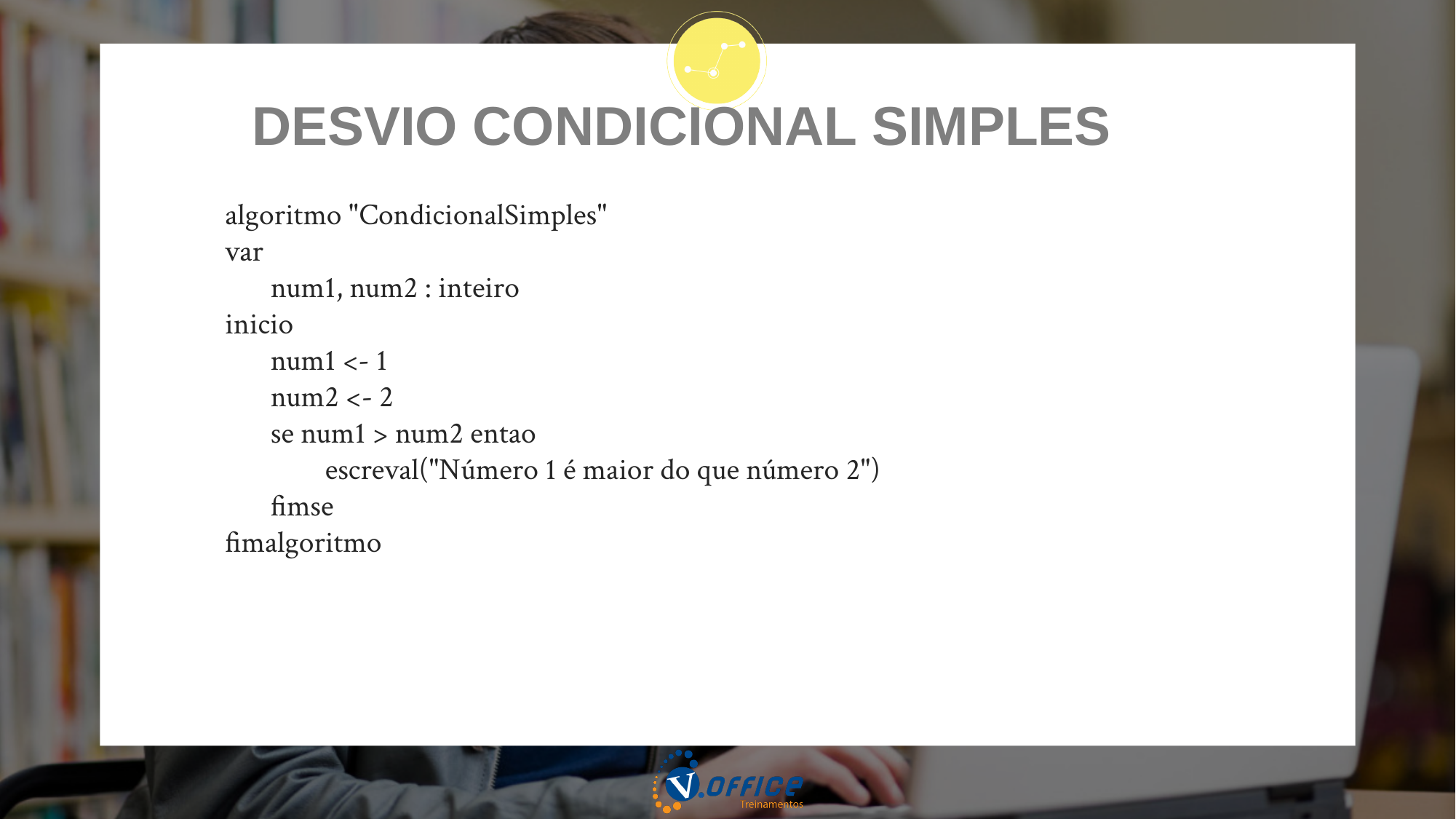

# DESVIO CONDICIONAL SIMPLES
algoritmo "CondicionalSimples"
var
num1, num2 : inteiro
inicio
num1 <- 1
num2 <- 2
se num1 > num2 entao
escreval("Número 1 é maior do que número 2")
fimse
fimalgoritmo